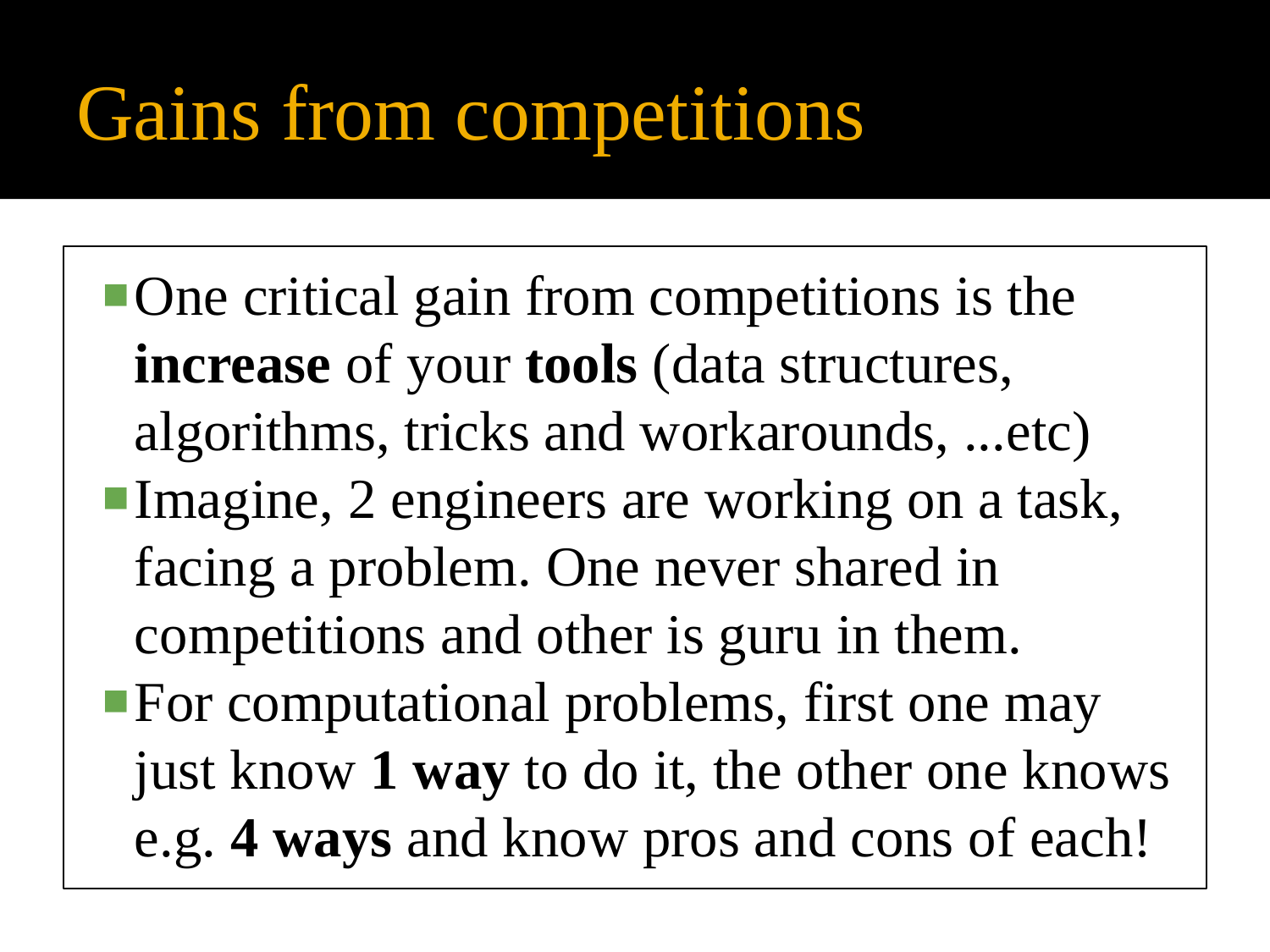

# Gains from competitions
One critical gain from competitions is the increase of your tools (data structures, algorithms, tricks and workarounds, ...etc)
Imagine, 2 engineers are working on a task, facing a problem. One never shared in competitions and other is guru in them.
For computational problems, first one may just know 1 way to do it, the other one knows e.g. 4 ways and know pros and cons of each!